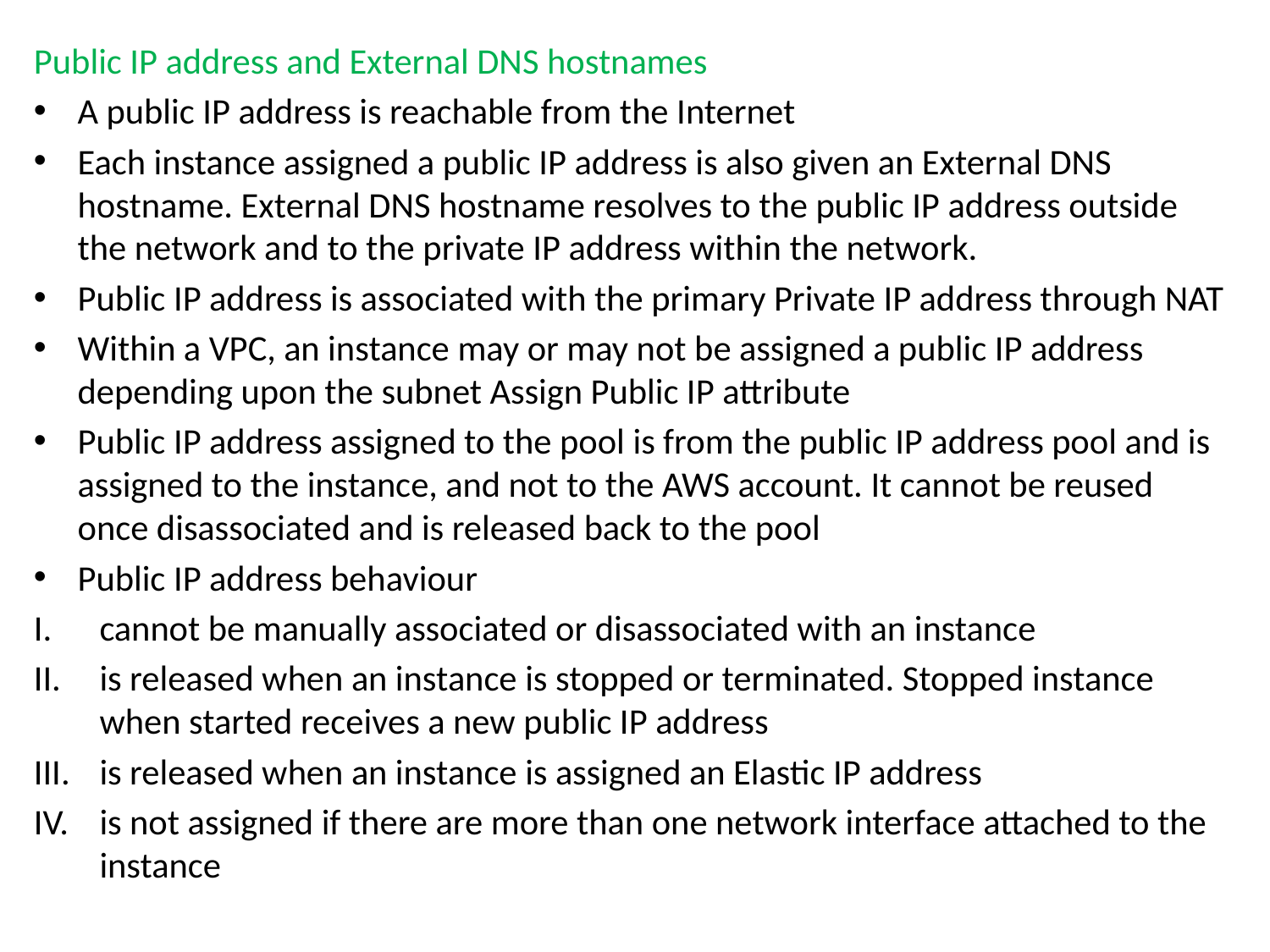

Public IP address and External DNS hostnames
A public IP address is reachable from the Internet
Each instance assigned a public IP address is also given an External DNS hostname. External DNS hostname resolves to the public IP address outside the network and to the private IP address within the network.
Public IP address is associated with the primary Private IP address through NAT
Within a VPC, an instance may or may not be assigned a public IP address depending upon the subnet Assign Public IP attribute
Public IP address assigned to the pool is from the public IP address pool and is assigned to the instance, and not to the AWS account. It cannot be reused once disassociated and is released back to the pool
Public IP address behaviour
cannot be manually associated or disassociated with an instance
is released when an instance is stopped or terminated. Stopped instance when started receives a new public IP address
is released when an instance is assigned an Elastic IP address
is not assigned if there are more than one network interface attached to the instance